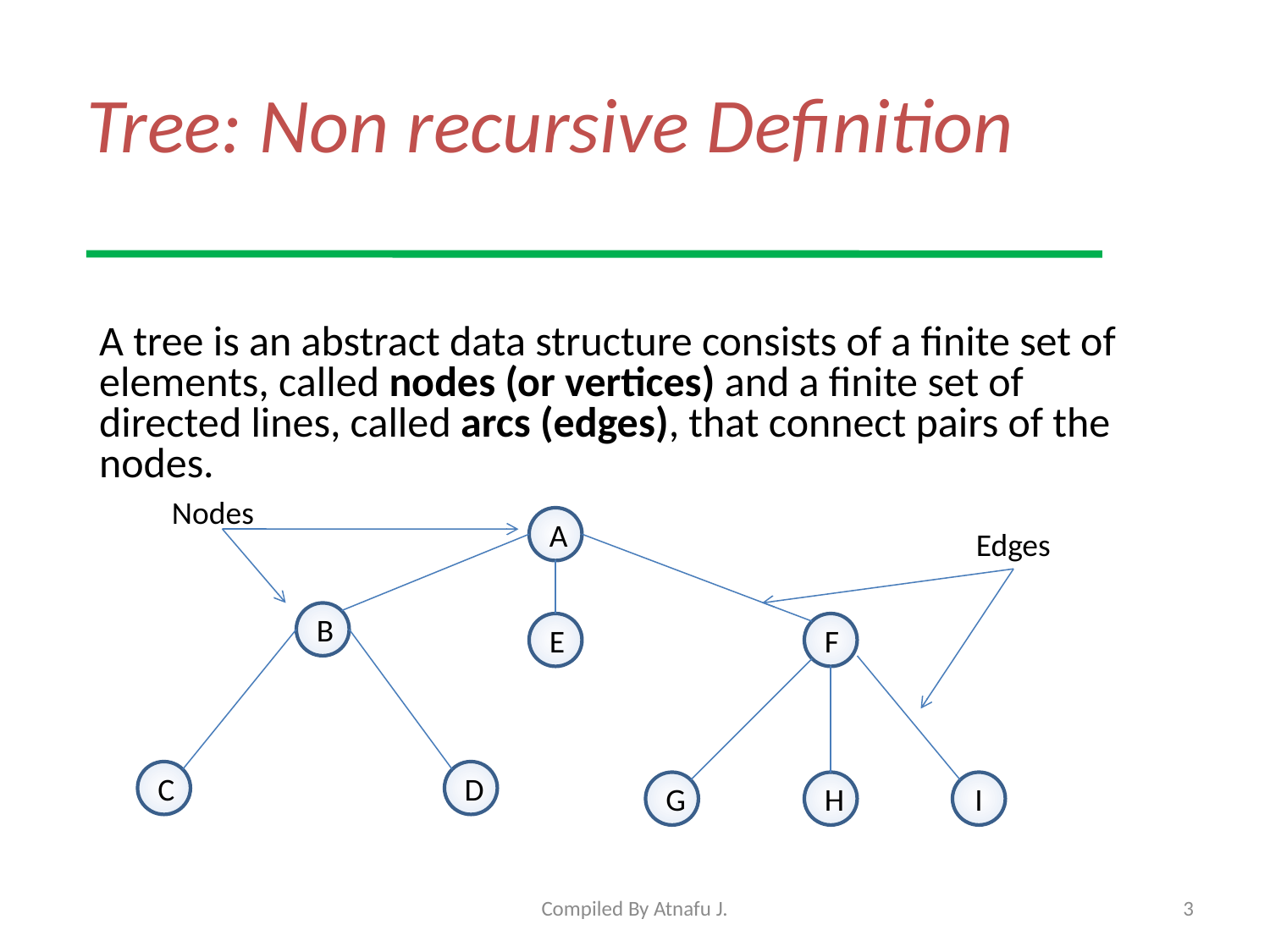

# Tree: Non recursive Definition
A tree is an abstract data structure consists of a finite set of elements, called nodes (or vertices) and a finite set of directed lines, called arcs (edges), that connect pairs of the nodes.

Nodes
A
B
E
F
C
D
G
H
I
Edges
Compiled By Atnafu J.
3